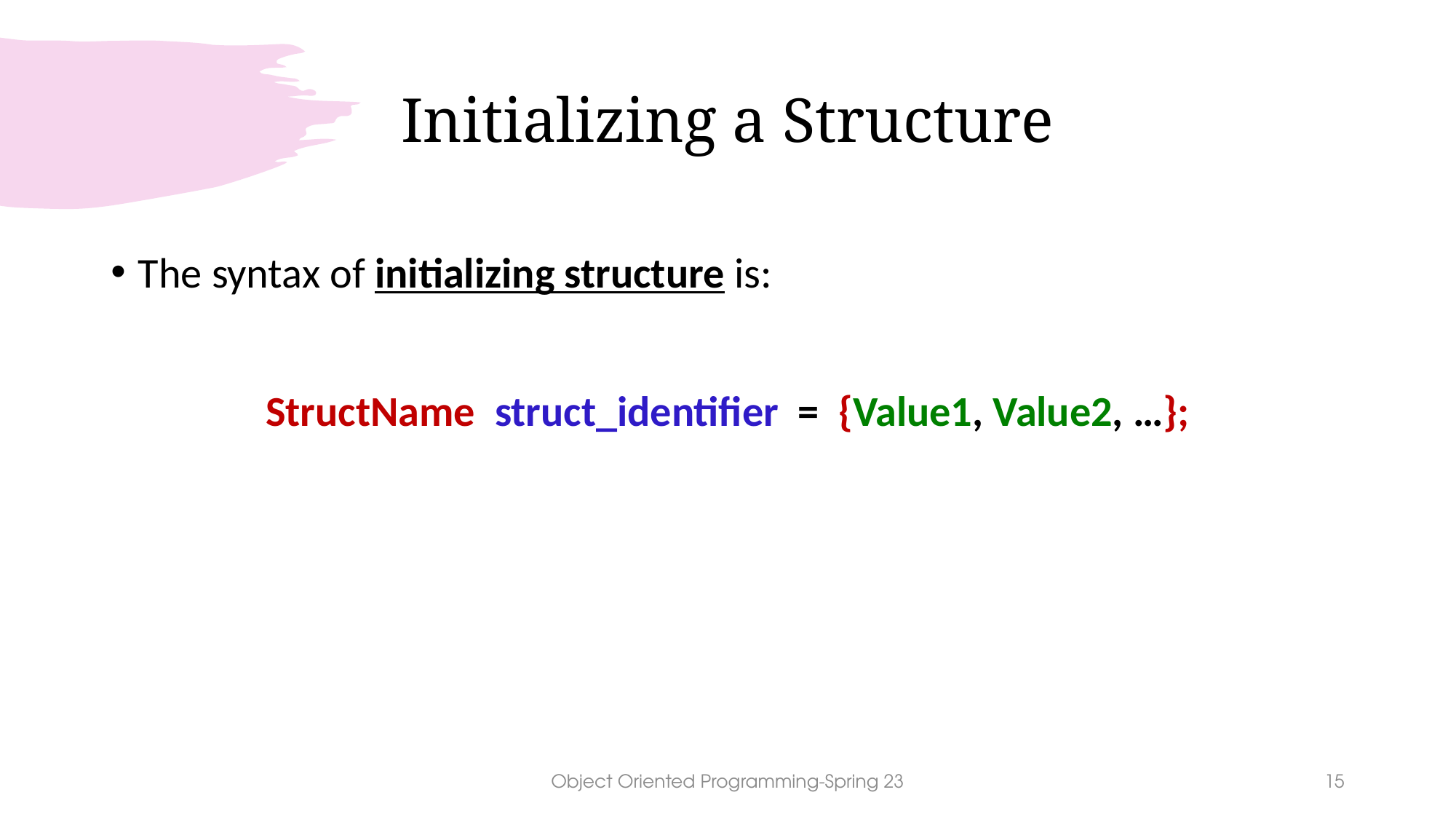

# Initializing a Structure
The syntax of initializing structure is:

StructName  struct_identifier  =  {Value1, Value2, …};

Object Oriented Programming-Spring 23
15